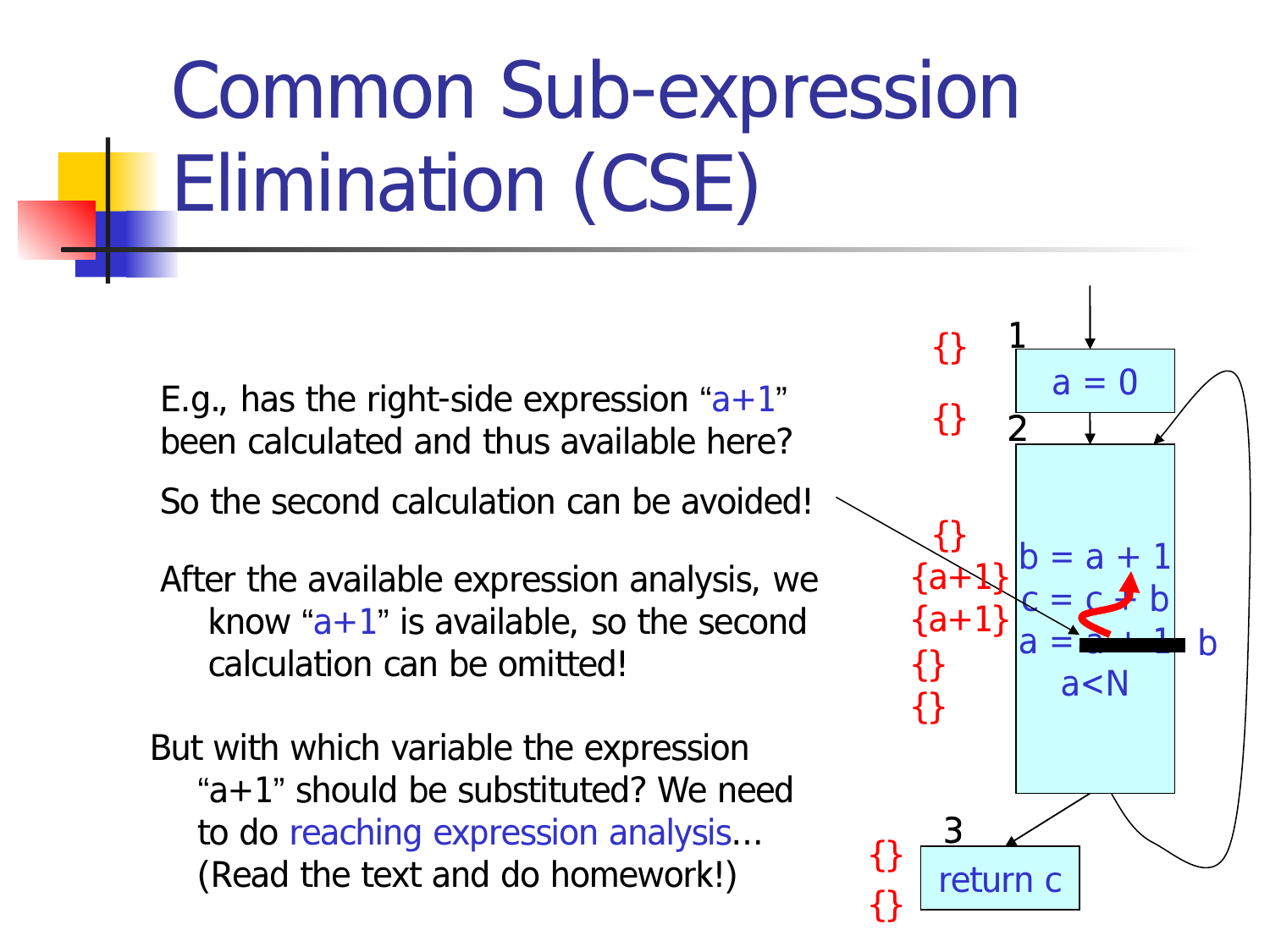

# Common Sub-expression Elimination (CSE)

1
1
{}
a = 0

E.g., has the right-side expression “a+1” been calculated and thus available here?
So the second calculation can be avoided!
{}
2
2

b = a + 1
c = c + b
a = a + 1
a<N

{}
{a+1}
After the available expression analysis, we know “a+1” is available, so the second calculation can be omitted!

{a+1}
b
{}

{}
But with which variable the expression “a+1” should be substituted? We need to do reaching expression analysis... (Read the text and do homework!)

3
3
{}
return c
return c
{}